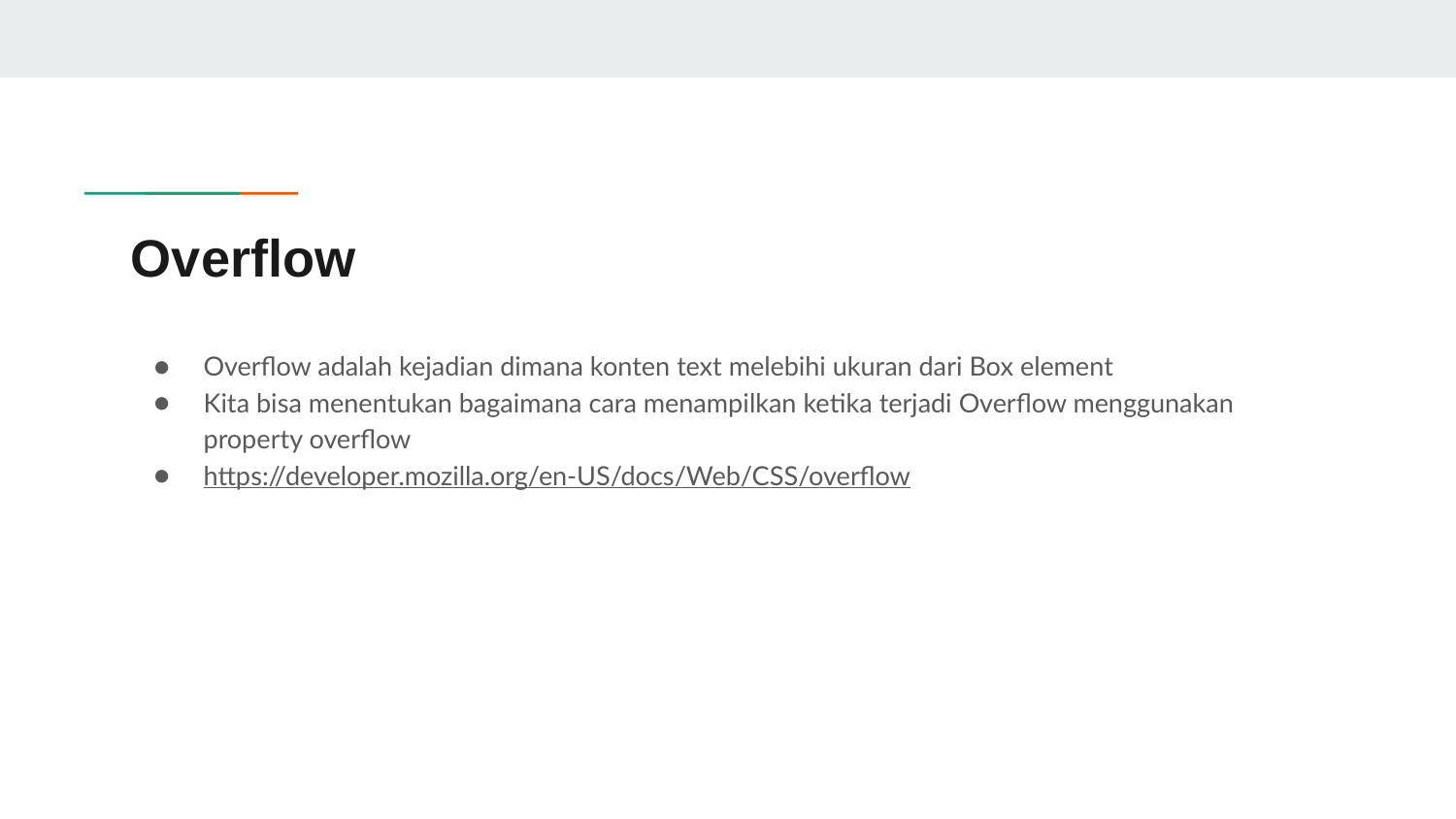

# Overflow
Overflow adalah kejadian dimana konten text melebihi ukuran dari Box element
Kita bisa menentukan bagaimana cara menampilkan ketika terjadi Overflow menggunakan property overflow
https://developer.mozilla.org/en-US/docs/Web/CSS/overflow